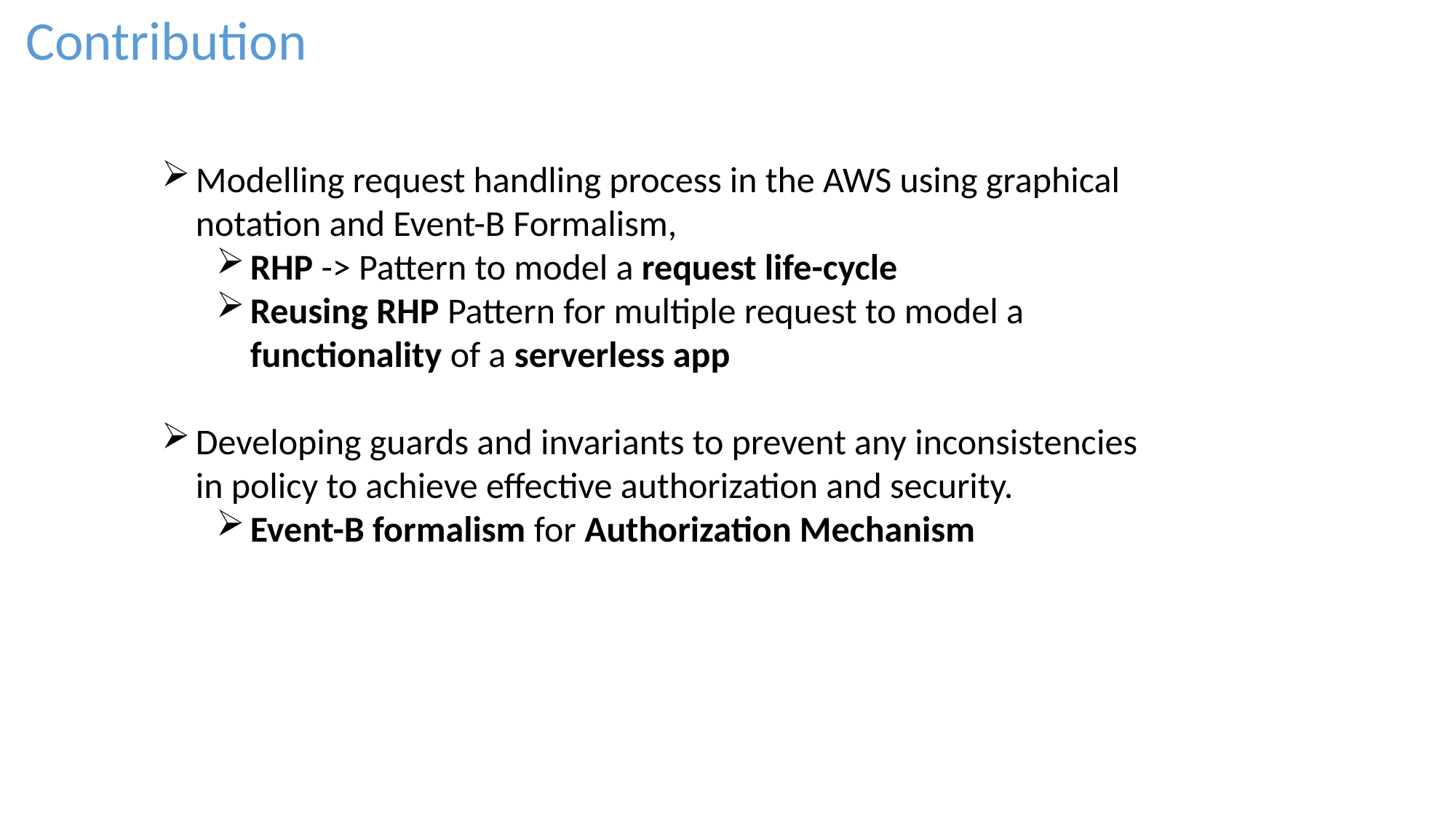

Contribution
Modelling request handling process in the AWS using graphical notation and Event-B Formalism,
RHP -> Pattern to model a request life-cycle
Reusing RHP Pattern for multiple request to model a functionality of a serverless app

Developing guards and invariants to prevent any inconsistencies in policy to achieve effective authorization and security.
Event-B formalism for Authorization Mechanism